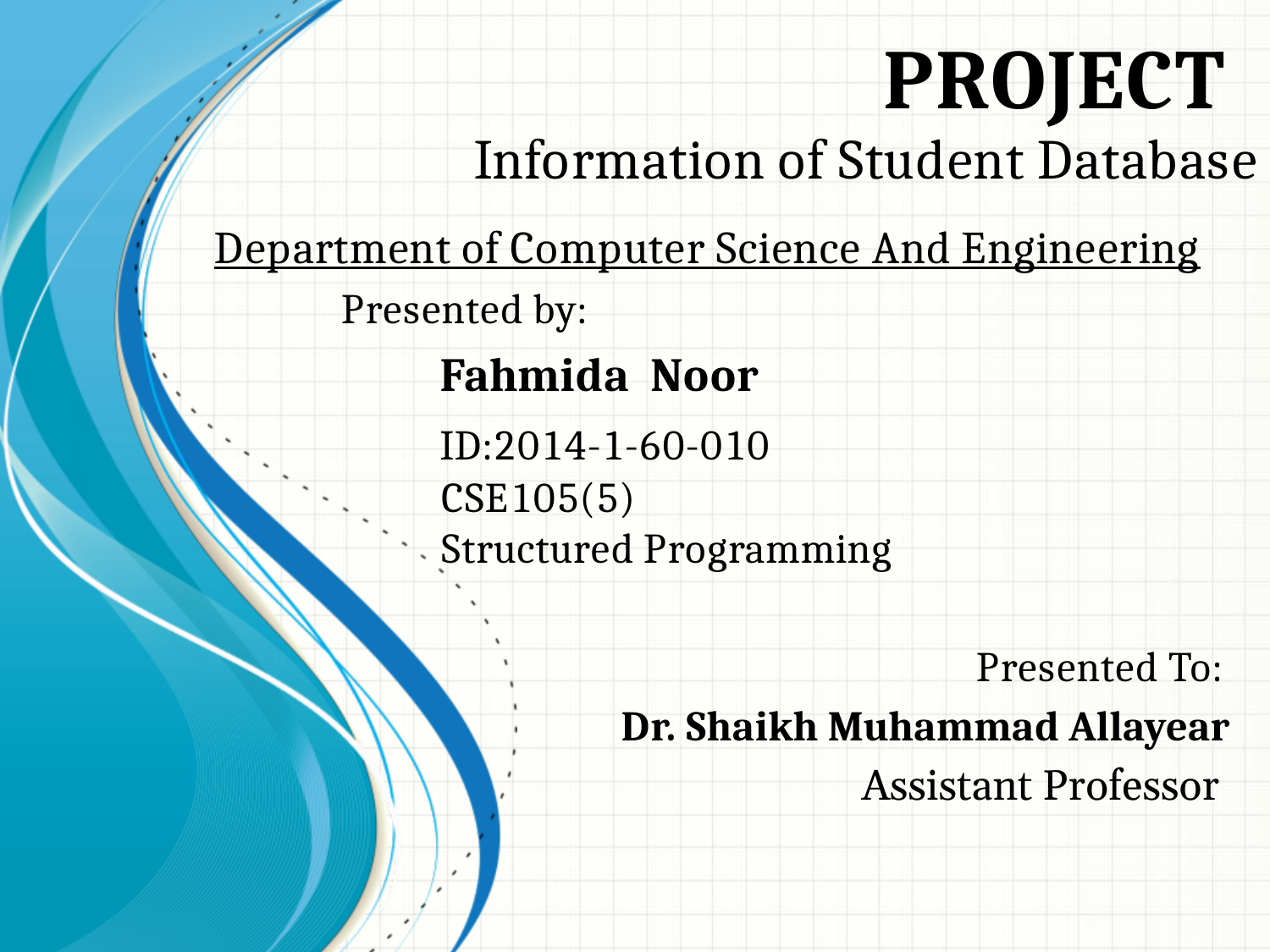

# Project
Information of Student Database
Department of Computer Science And Engineering
Presented by:
		Fahmida  Noor
 		ID:2014-1-60-010		 				CSE105(5)							Structured Programming

Presented To:
	Dr. Shaikh Muhammad Allayear
Assistant Professor